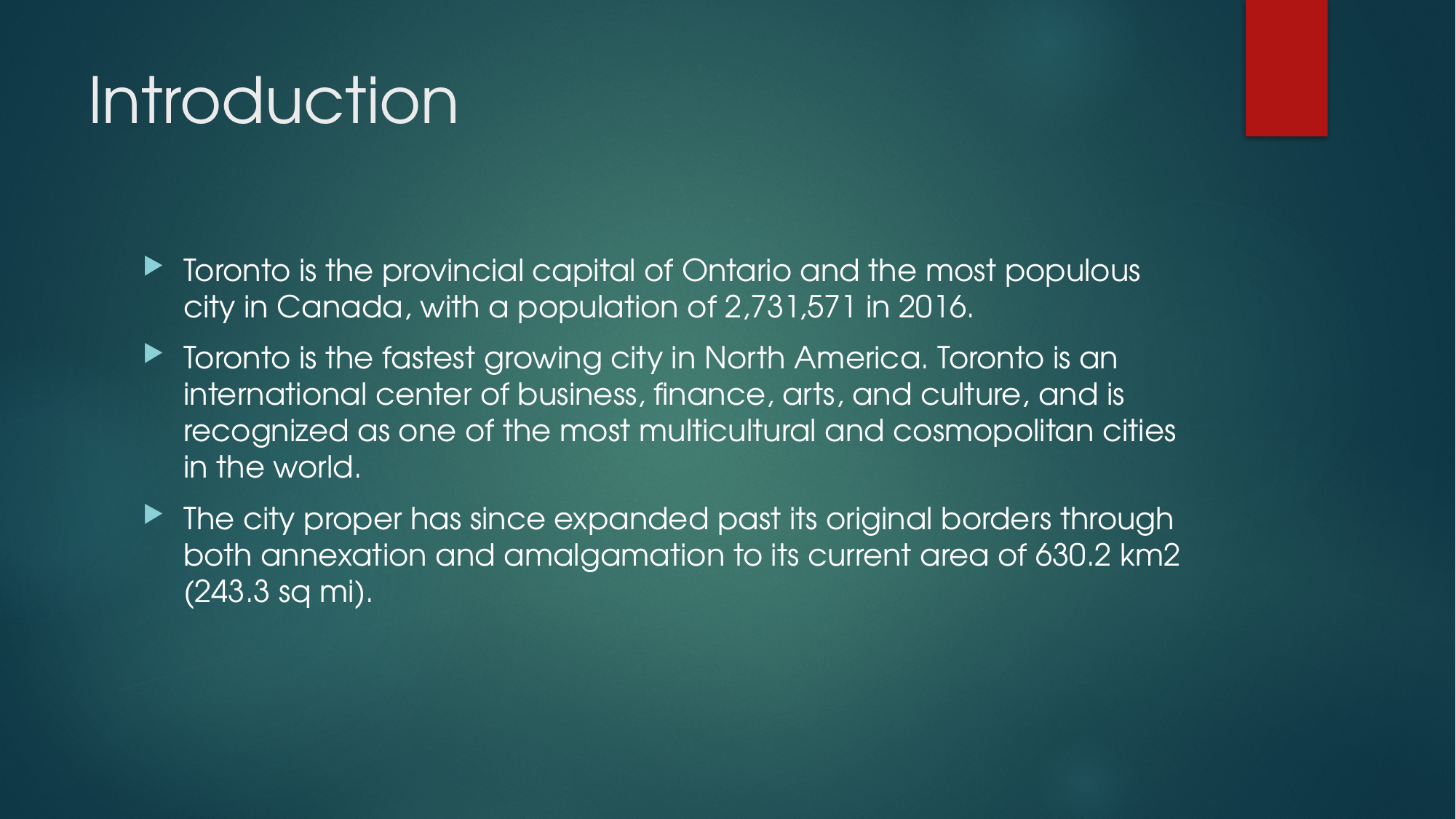

# Introduction
Toronto is the provincial capital of Ontario and the most populous city in Canada, with a population of 2,731,571 in 2016.
Toronto is the fastest growing city in North America. Toronto is an international center of business, finance, arts, and culture, and is recognized as one of the most multicultural and cosmopolitan cities in the world.
The city proper has since expanded past its original borders through both annexation and amalgamation to its current area of 630.2 km2 (243.3 sq mi).